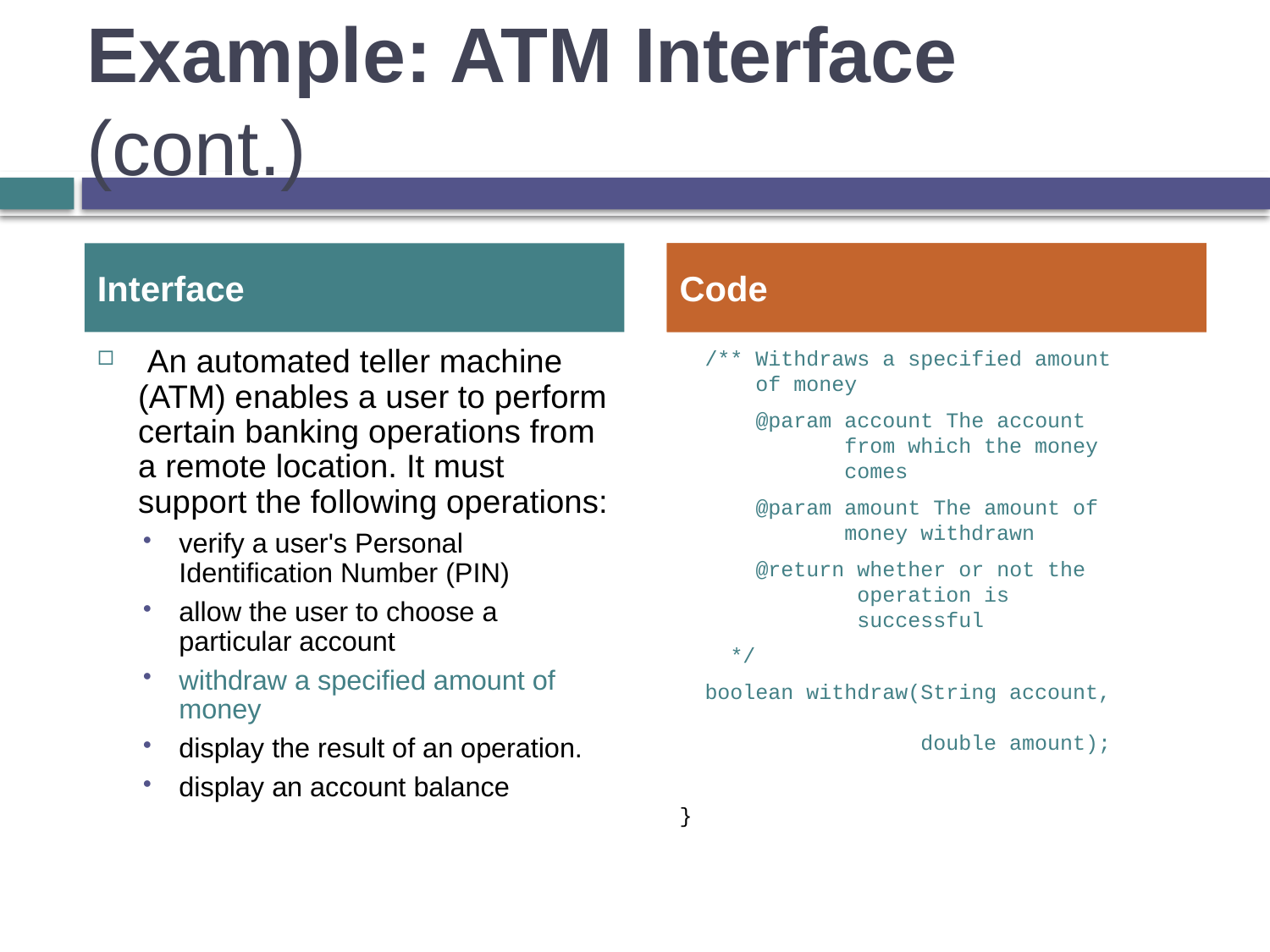

# Example: ATM Interface (cont.)
Interface
 ___
Code
 An automated teller machine (ATM) enables a user to perform certain banking operations from a remote location. It must support the following operations:
verify a user's Personal Identification Number (PIN)
allow the user to choose a particular account
withdraw a specified amount of money
display the result of an operation.
display an account balance
  /** Withdraws a specified amount
      of money
      @param account The account
             from which the money
             comes
      @param amount The amount of
             money withdrawn
      @return whether or not the
              operation is
              successful
    */
  boolean withdraw(String account,
                   double amount);

}